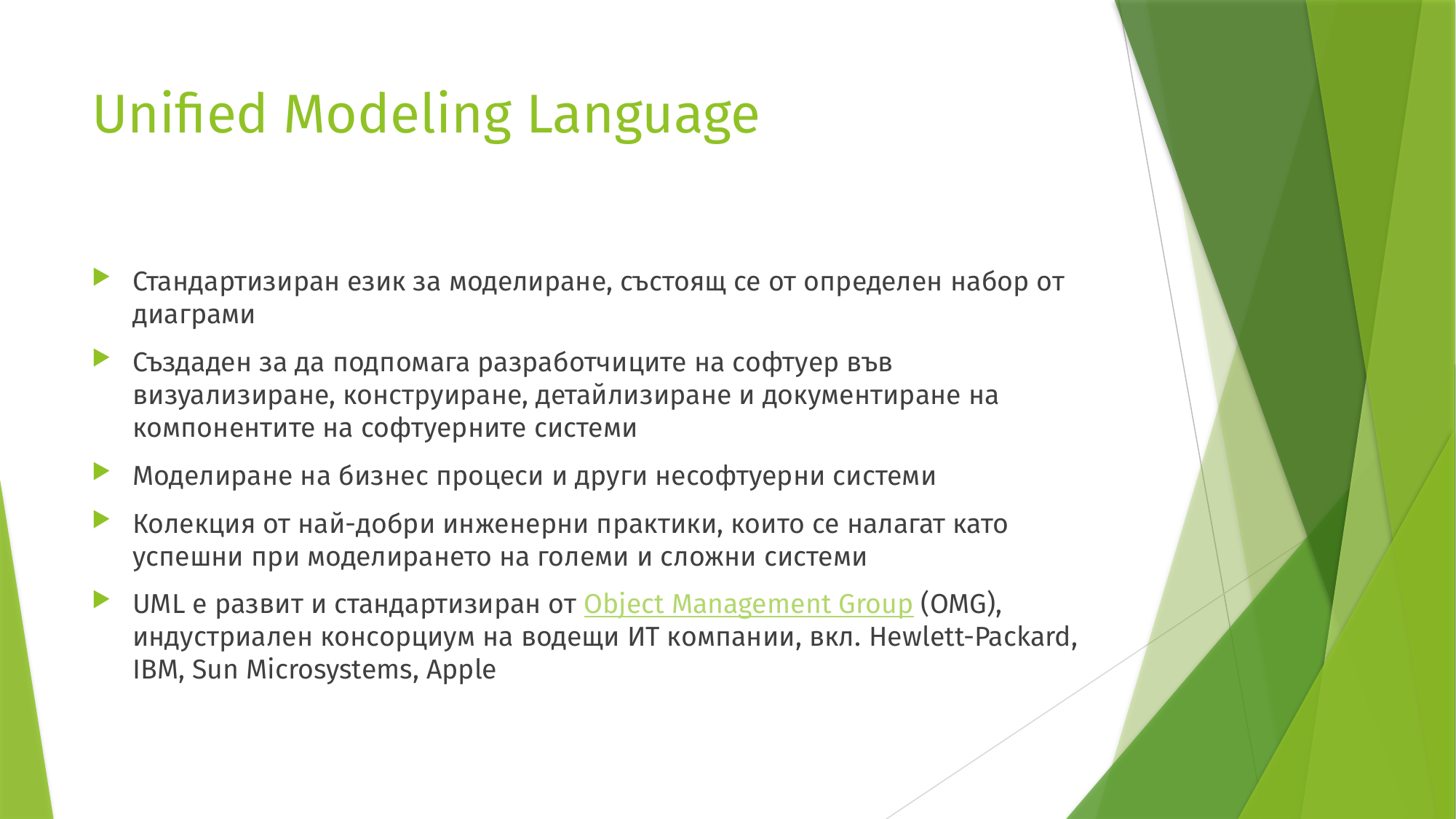

# Unified Modeling Language
Стандартизиран език за моделиране, състоящ се от определен набор от диаграми
Създаден за да подпомага разработчиците на софтуер във визуализиране, конструиране, детайлизиране и документиране на компонентите на софтуерните системи
Моделиране на бизнес процеси и други несофтуерни системи
Колекция от най-добри инженерни практики, които се налагат като успешни при моделирането на големи и сложни системи
UML е развит и стандартизиран от Object Management Group (OMG), индустриален консорциум на водещи ИТ компании, вкл. Hewlett-Packard, IBM, Sun Microsystems, Apple